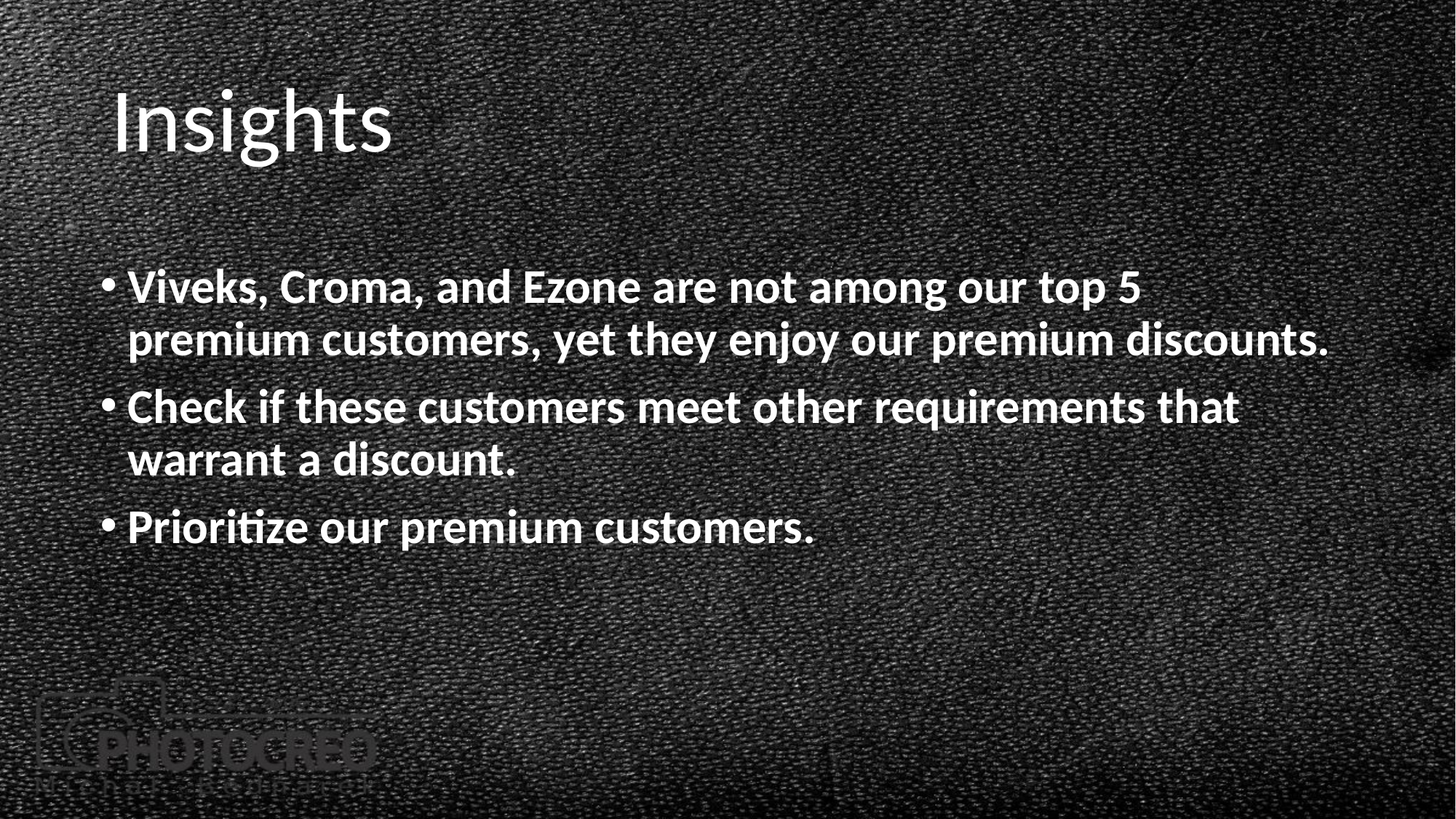

# Insights
Viveks, Croma, and Ezone are not among our top 5 premium customers, yet they enjoy our premium discounts.
Check if these customers meet other requirements that warrant a discount.
Prioritize our premium customers.